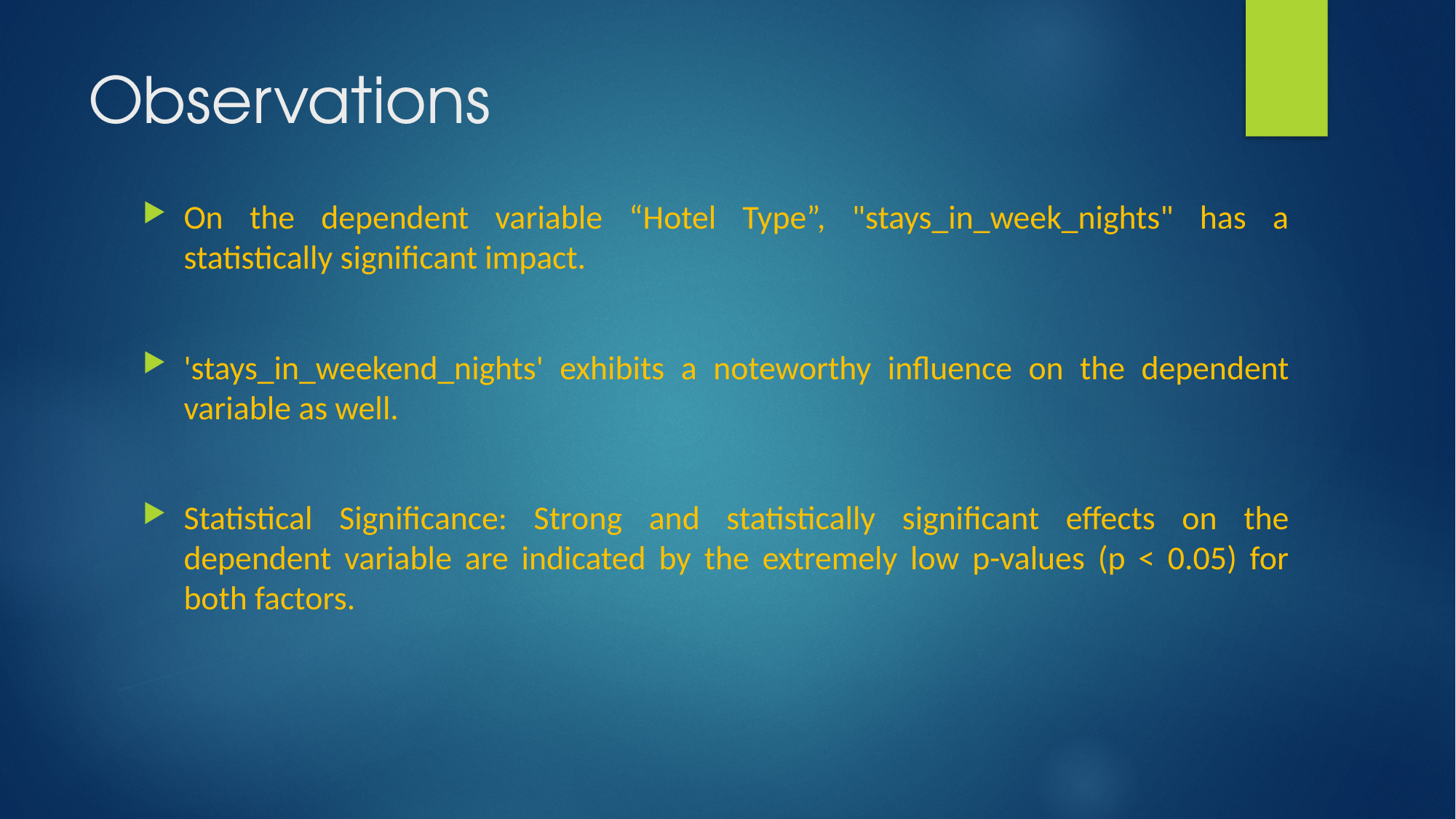

# Observations
On the dependent variable “Hotel Type”, "stays_in_week_nights" has a statistically significant impact.

'stays_in_weekend_nights' exhibits a noteworthy influence on the dependent variable as well.

Statistical Significance: Strong and statistically significant effects on the dependent variable are indicated by the extremely low p-values (p < 0.05) for both factors.